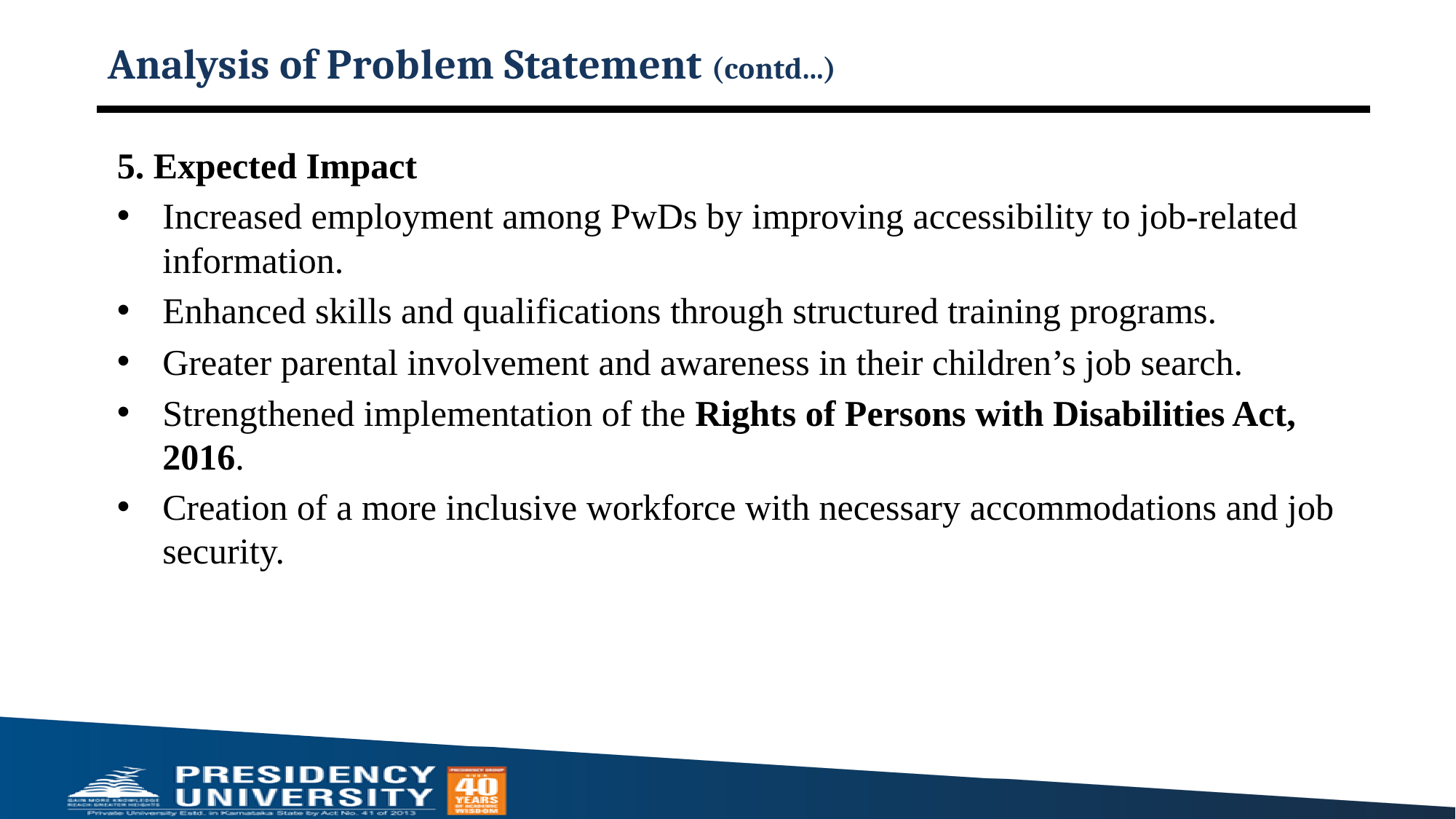

# Analysis of Problem Statement (contd...)
5. Expected Impact
Increased employment among PwDs by improving accessibility to job-related information.
Enhanced skills and qualifications through structured training programs.
Greater parental involvement and awareness in their children’s job search.
Strengthened implementation of the Rights of Persons with Disabilities Act, 2016.
Creation of a more inclusive workforce with necessary accommodations and job security.